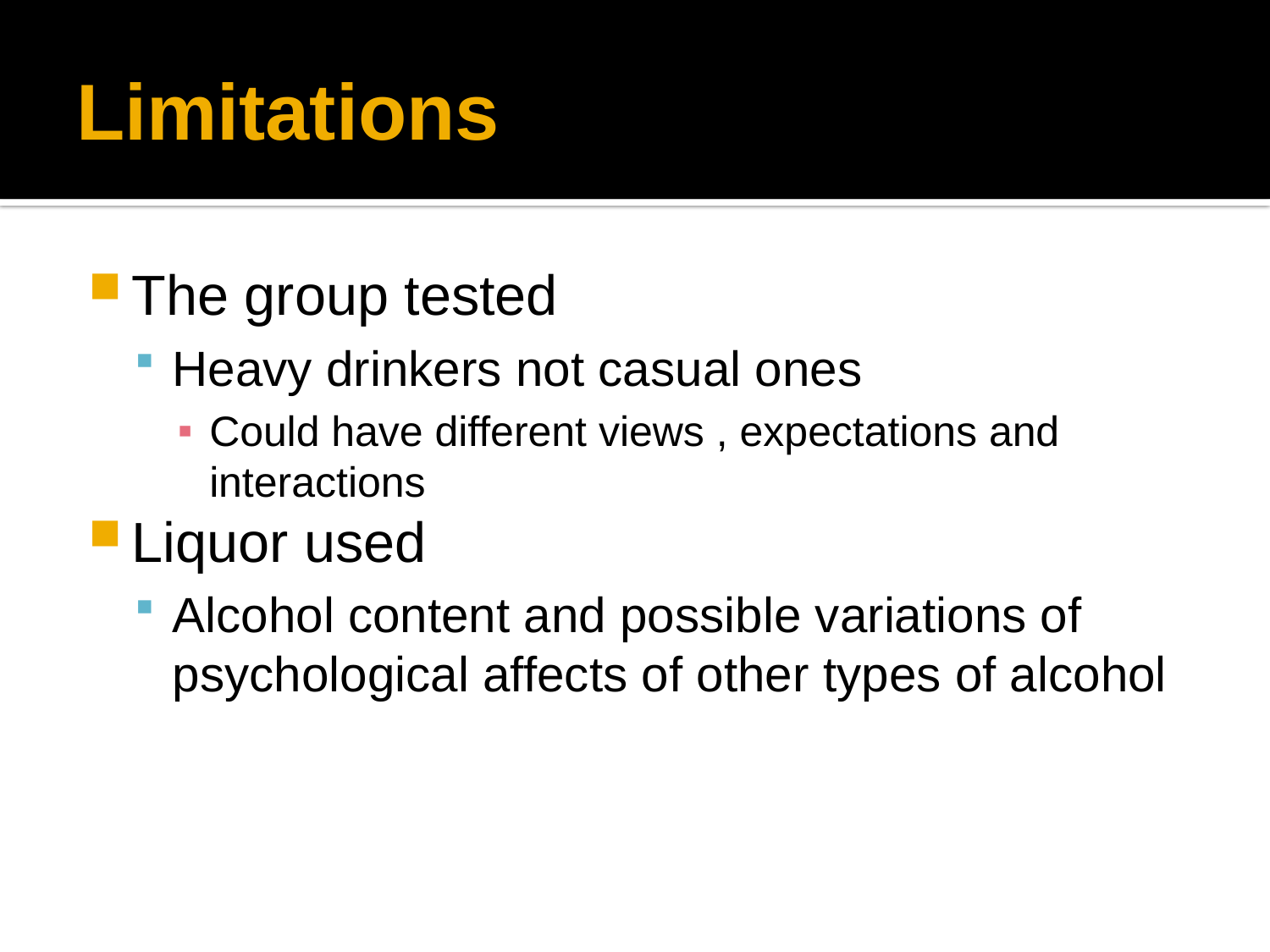

# Limitations
The group tested
Heavy drinkers not casual ones
Could have different views , expectations and interactions
Liquor used
Alcohol content and possible variations of psychological affects of other types of alcohol